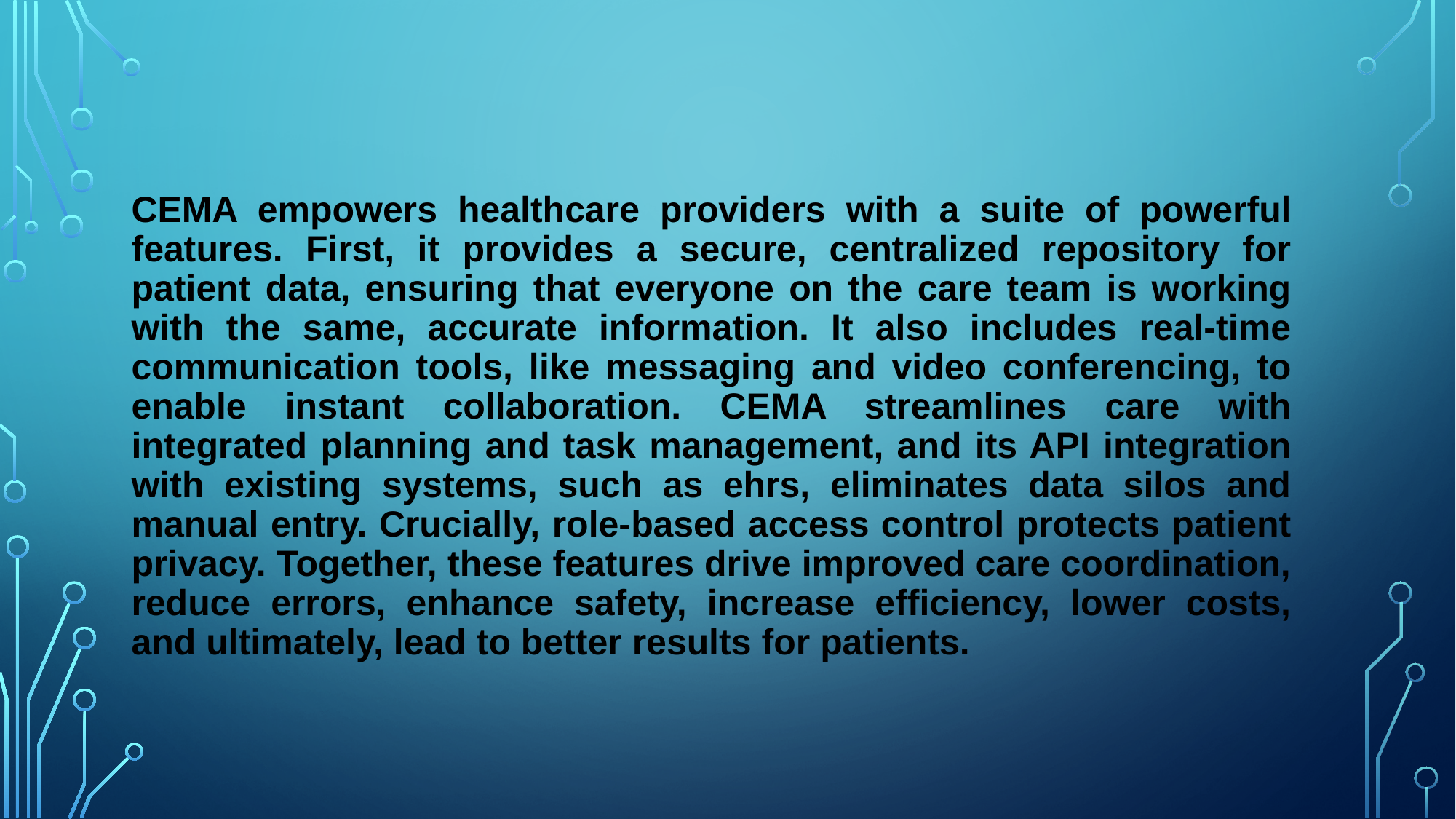

# CEMA empowers healthcare providers with a suite of powerful features. First, it provides a secure, centralized repository for patient data, ensuring that everyone on the care team is working with the same, accurate information. It also includes real-time communication tools, like messaging and video conferencing, to enable instant collaboration. CEMA streamlines care with integrated planning and task management, and its API integration with existing systems, such as ehrs, eliminates data silos and manual entry. Crucially, role-based access control protects patient privacy. Together, these features drive improved care coordination, reduce errors, enhance safety, increase efficiency, lower costs, and ultimately, lead to better results for patients.